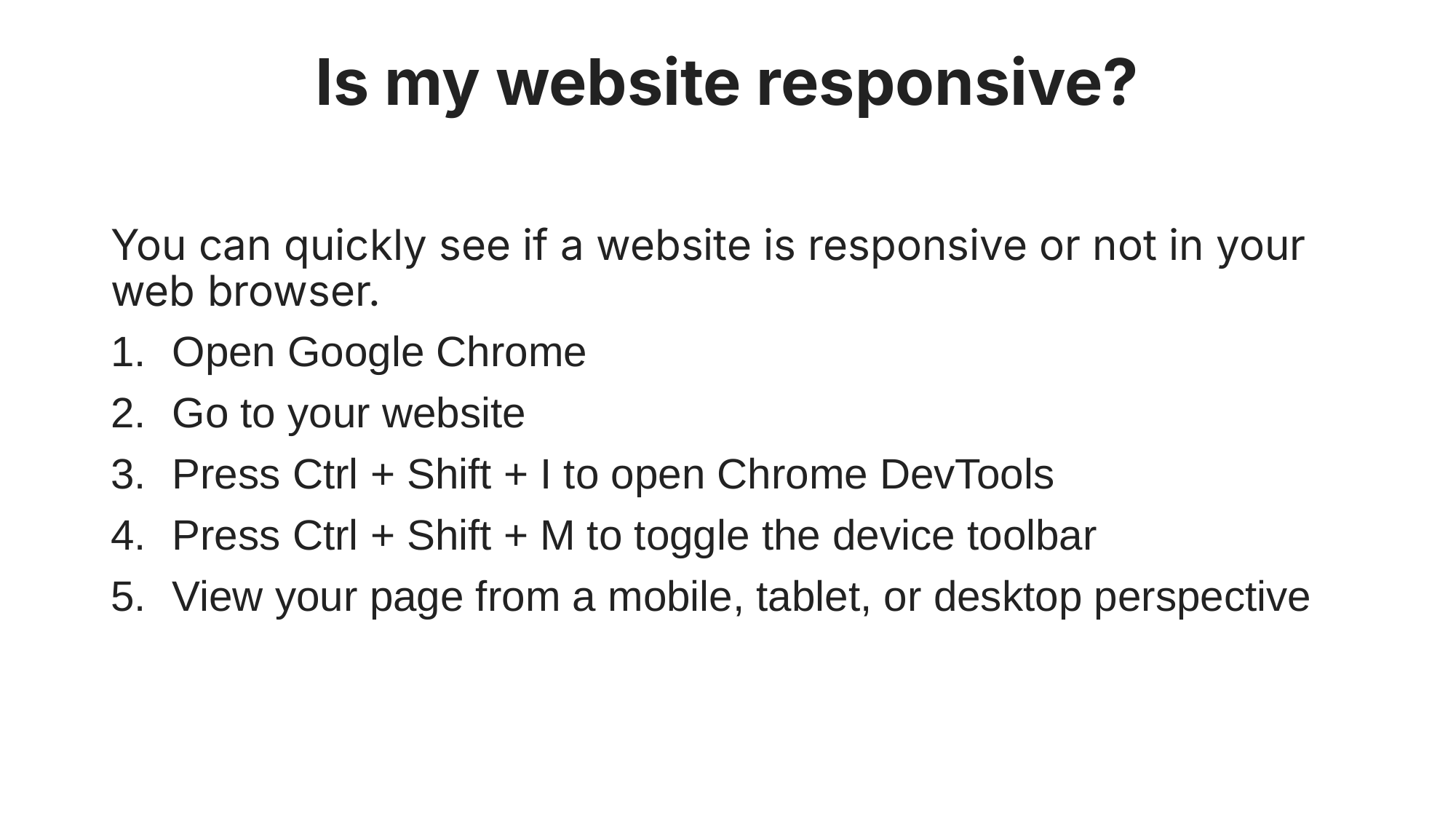

# Is my website responsive?
You can quickly see if a website is responsive or not in your web browser.
Open Google Chrome
Go to your website
Press Ctrl + Shift + I to open Chrome DevTools
Press Ctrl + Shift + M to toggle the device toolbar
View your page from a mobile, tablet, or desktop perspective